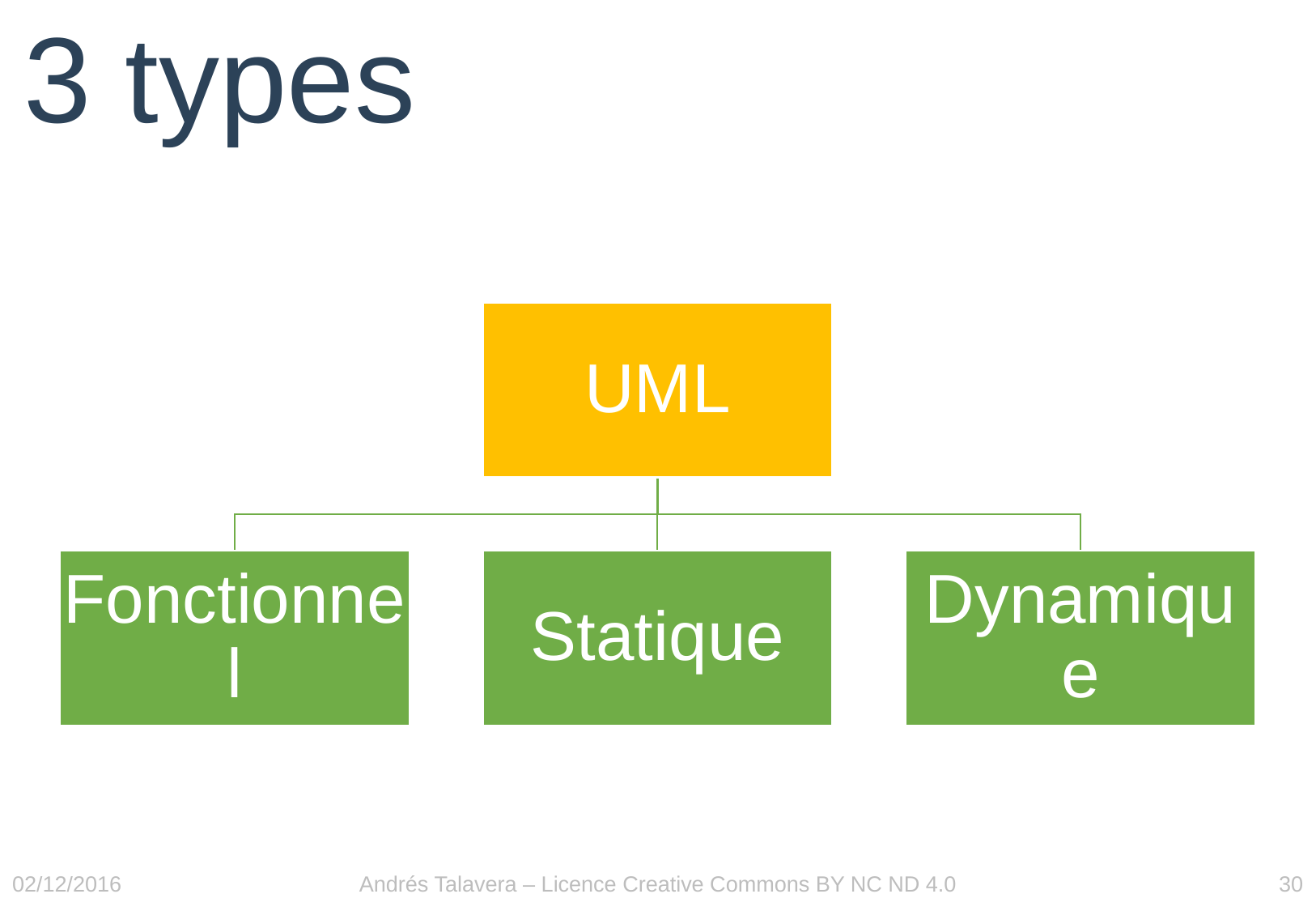

# 3 types
UML
Fonctionnel
Statique
Dynamique
02/12/2016
Andrés Talavera – Licence Creative Commons BY NC ND 4.0
30